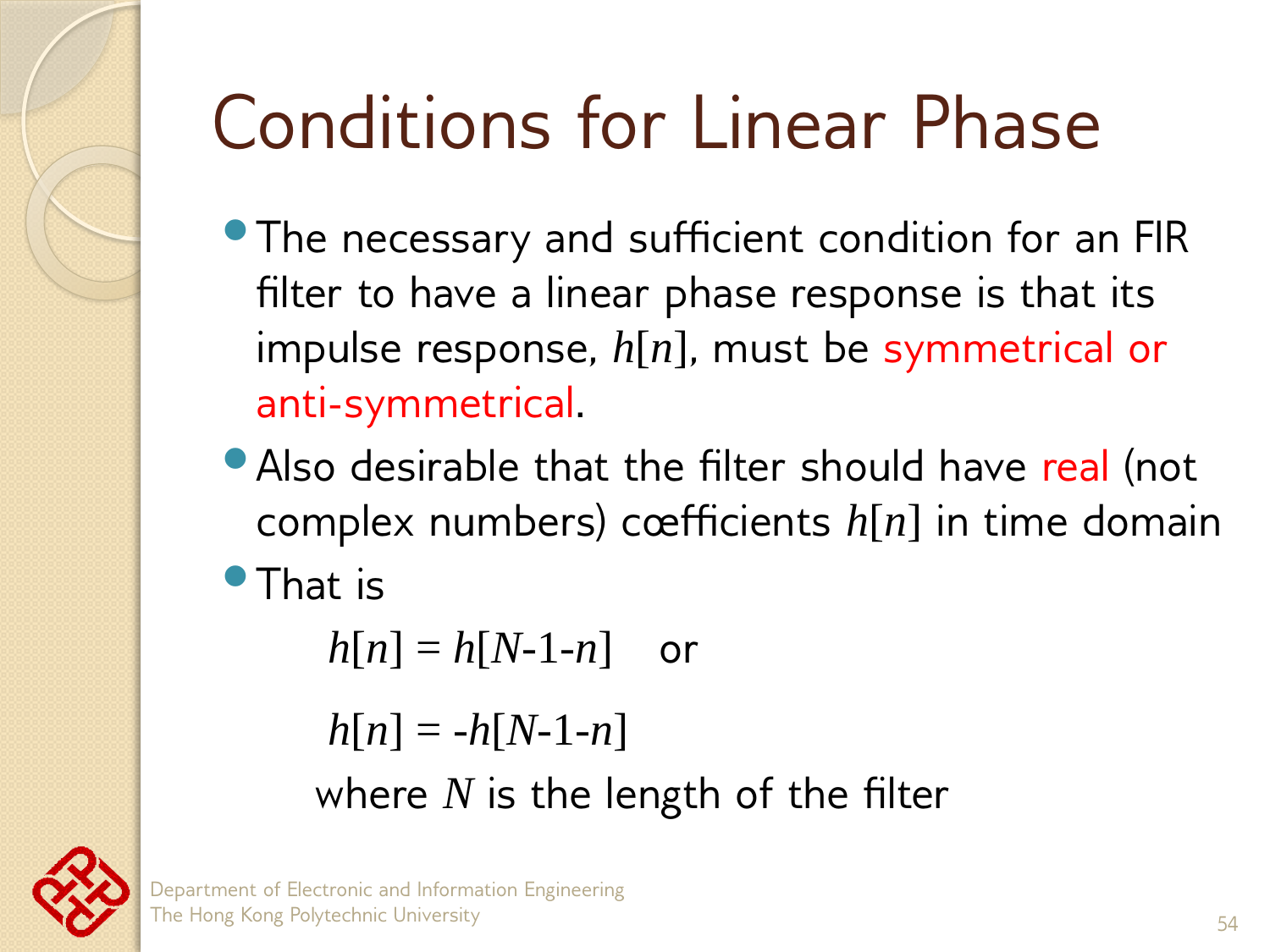

# Conditions for Linear Phase
The necessary and sufficient condition for an FIR filter to have a linear phase response is that its impulse response, h[n], must be symmetrical or anti-symmetrical.
Also desirable that the filter should have real (not complex numbers) coefficients h[n] in time domain
That is
		 h[n] = h[N-1-n]    or
		 h[n] = -h[N-1-n]
			where N is the length of the filter

54